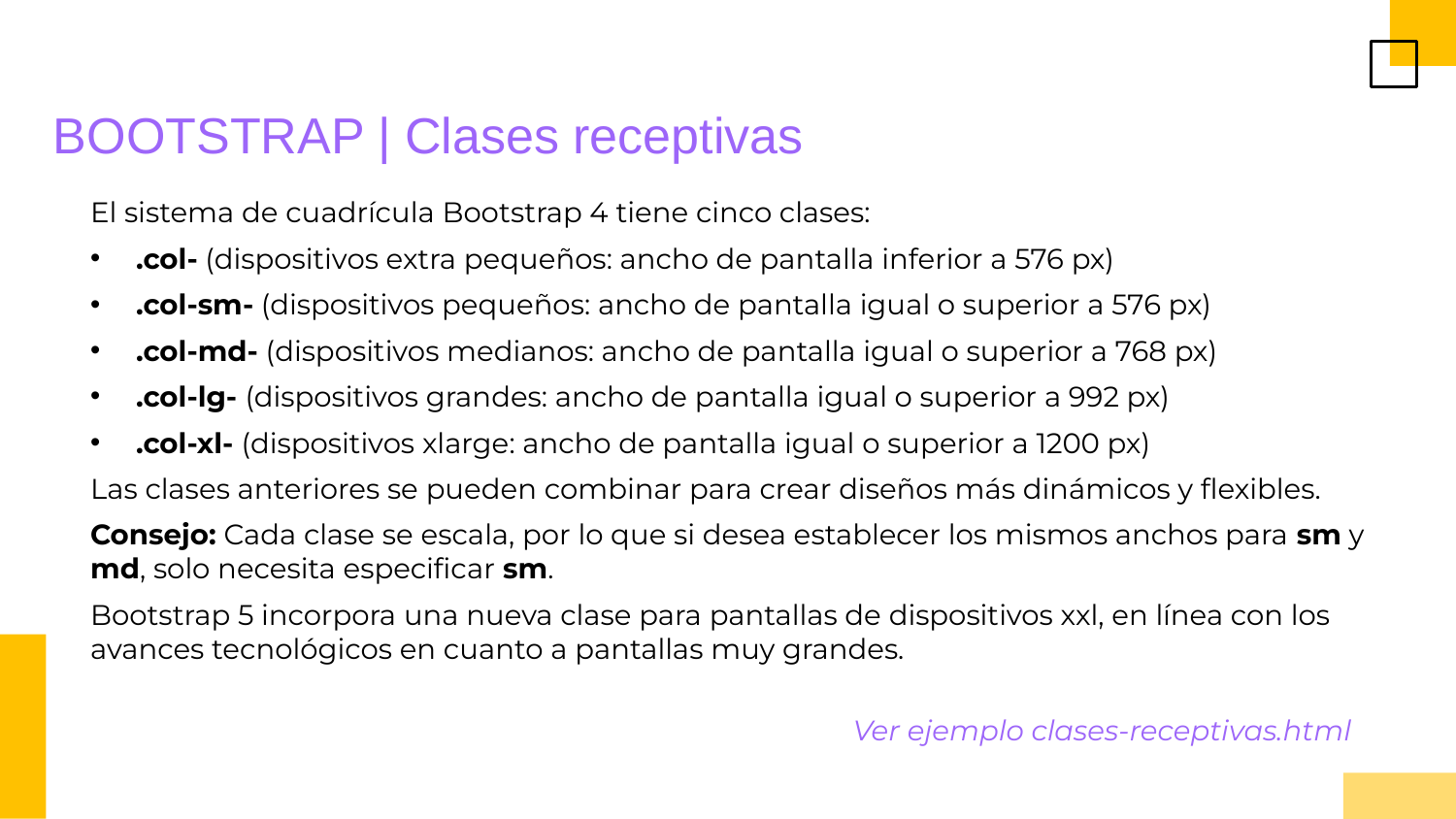

BOOTSTRAP | Clases receptivas
El sistema de cuadrícula Bootstrap 4 tiene cinco clases:
.col- (dispositivos extra pequeños: ancho de pantalla inferior a 576 px)
.col-sm- (dispositivos pequeños: ancho de pantalla igual o superior a 576 px)
.col-md- (dispositivos medianos: ancho de pantalla igual o superior a 768 px)
.col-lg- (dispositivos grandes: ancho de pantalla igual o superior a 992 px)
.col-xl- (dispositivos xlarge: ancho de pantalla igual o superior a 1200 px)
Las clases anteriores se pueden combinar para crear diseños más dinámicos y flexibles.
Consejo: Cada clase se escala, por lo que si desea establecer los mismos anchos para sm y md, solo necesita especificar sm.
Bootstrap 5 incorpora una nueva clase para pantallas de dispositivos xxl, en línea con los avances tecnológicos en cuanto a pantallas muy grandes.
Ver ejemplo clases-receptivas.html